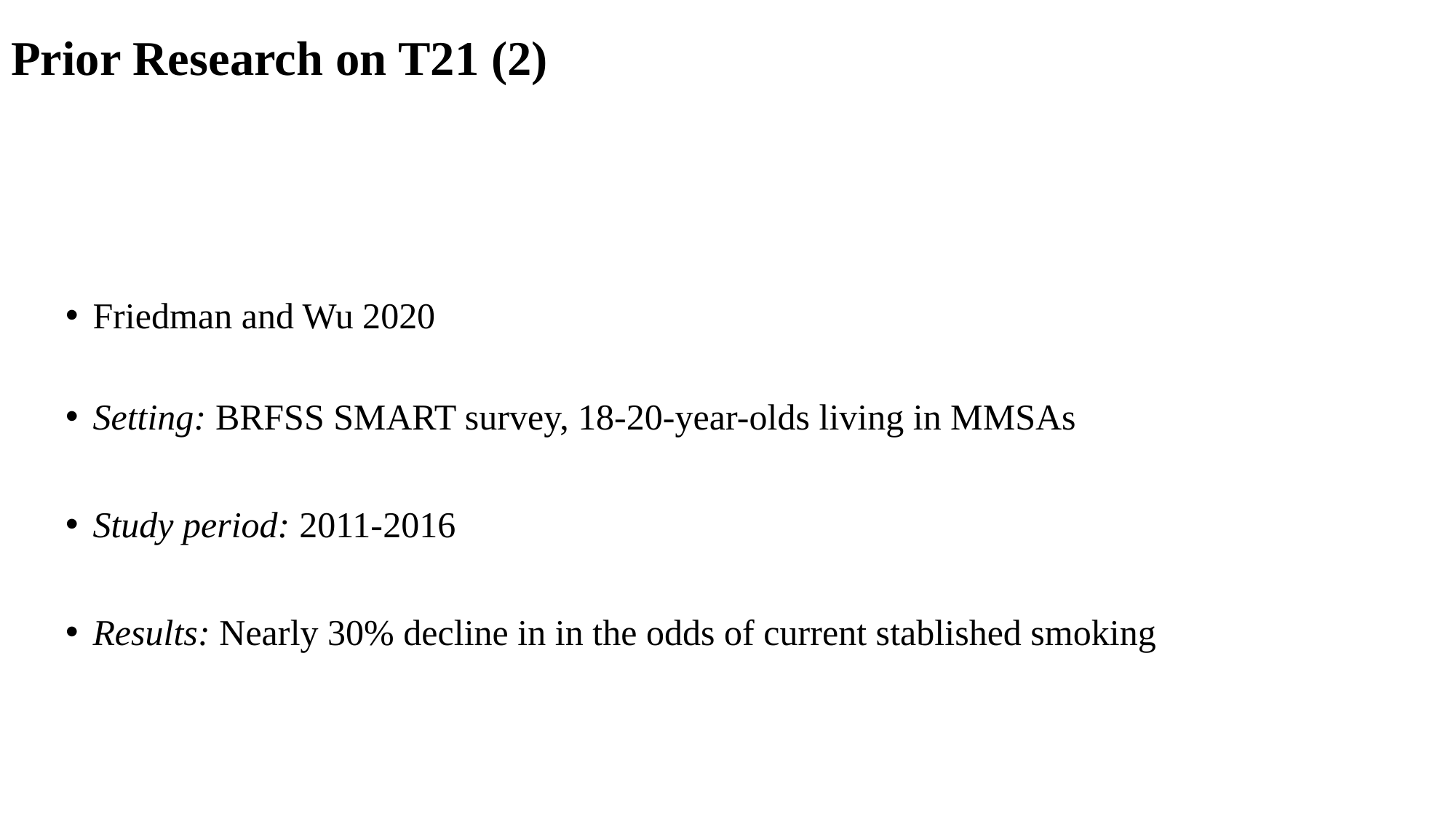

# Prior Research on T21 (2)

Friedman and Wu 2020

Setting: BRFSS SMART survey, 18-20-year-olds living in MMSAs

Study period: 2011-2016

Results: Nearly 30% decline in in the odds of current stablished smoking